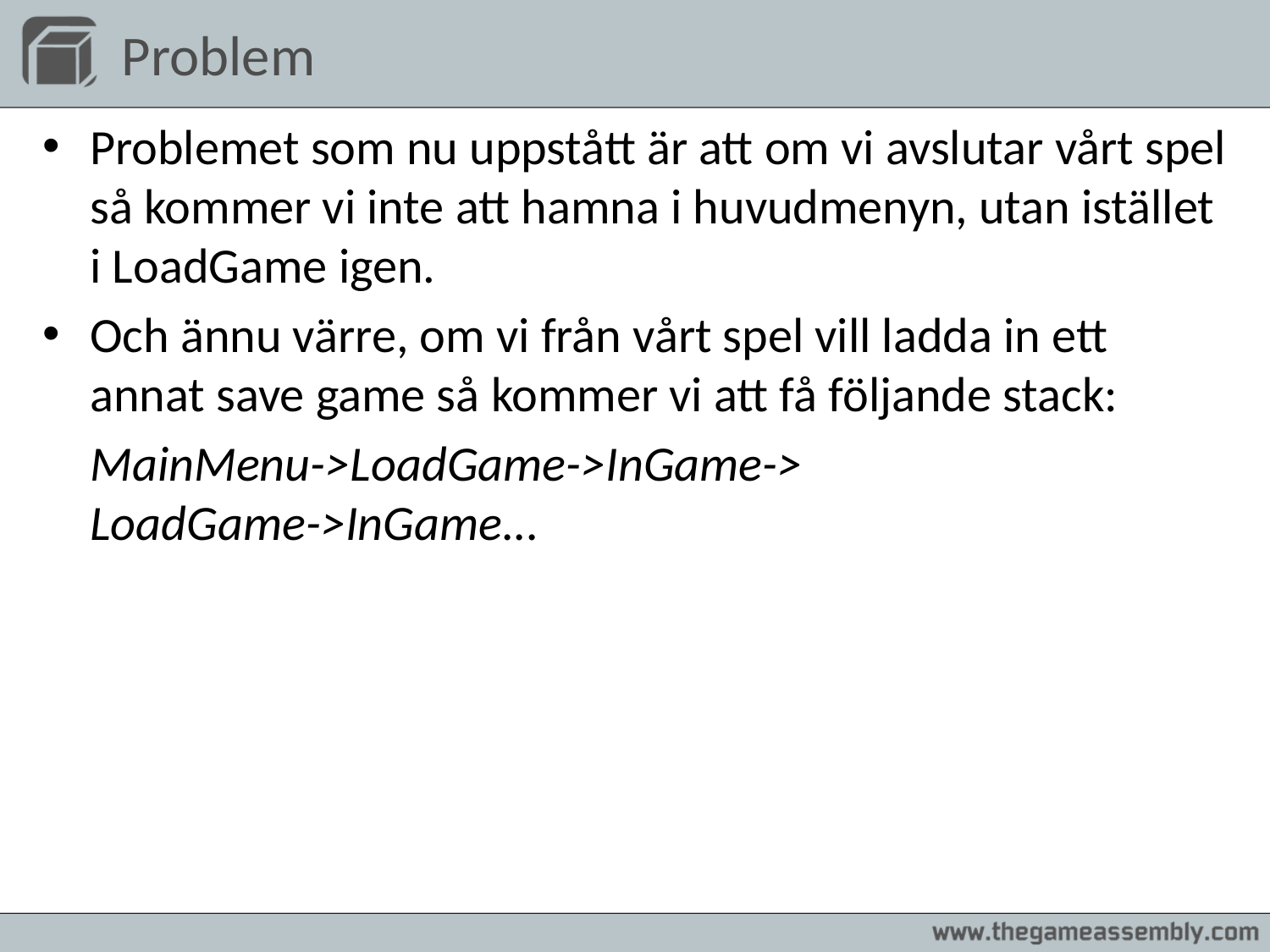

# Problem
Problemet som nu uppstått är att om vi avslutar vårt spel så kommer vi inte att hamna i huvudmenyn, utan istället i LoadGame igen.
Och ännu värre, om vi från vårt spel vill ladda in ett annat save game så kommer vi att få följande stack:
	MainMenu->LoadGame->InGame->
LoadGame->InGame...